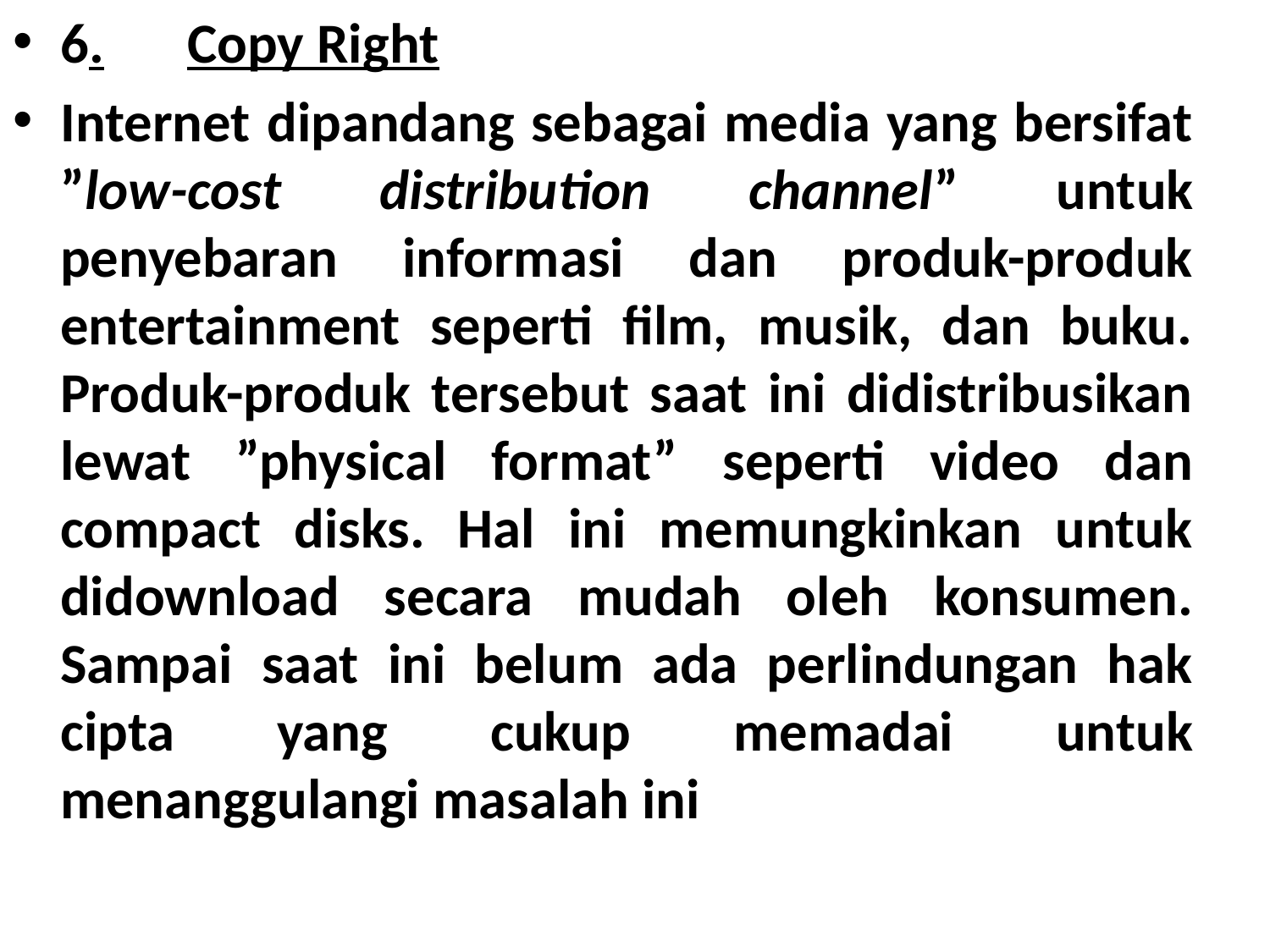

6.	Copy Right
Internet dipandang sebagai media yang bersifat ”low-cost distribution channel” untuk penyebaran informasi dan produk-produk entertainment seperti film, musik, dan buku. Produk-produk tersebut saat ini didistribusikan lewat ”physical format” seperti video dan compact disks. Hal ini memungkinkan untuk didownload secara mudah oleh konsumen. Sampai saat ini belum ada perlindungan hak cipta yang cukup memadai untuk menanggulangi masalah ini